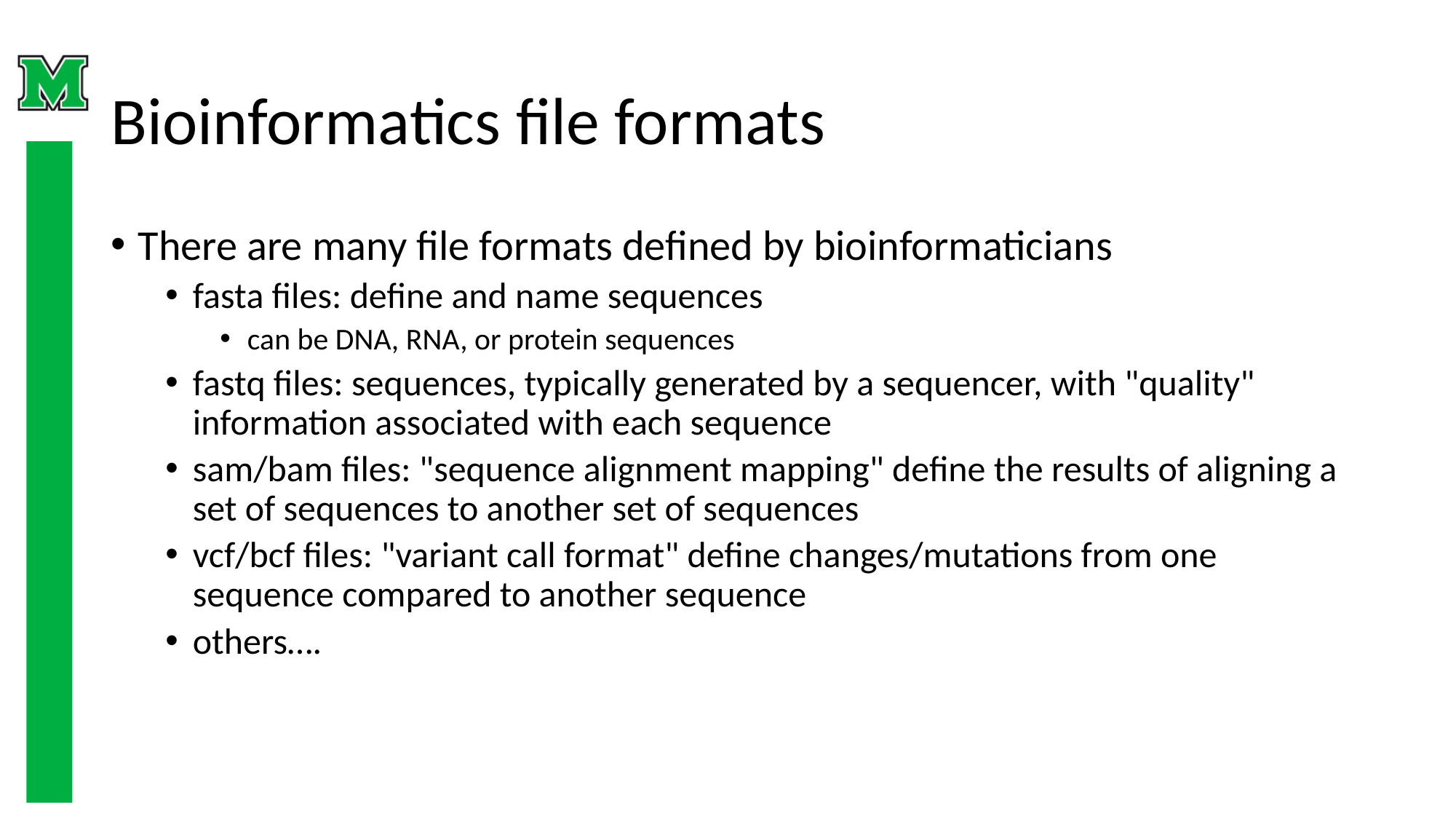

# Bioinformatics file formats
There are many file formats defined by bioinformaticians
fasta files: define and name sequences
can be DNA, RNA, or protein sequences
fastq files: sequences, typically generated by a sequencer, with "quality" information associated with each sequence
sam/bam files: "sequence alignment mapping" define the results of aligning a set of sequences to another set of sequences
vcf/bcf files: "variant call format" define changes/mutations from one sequence compared to another sequence
others….